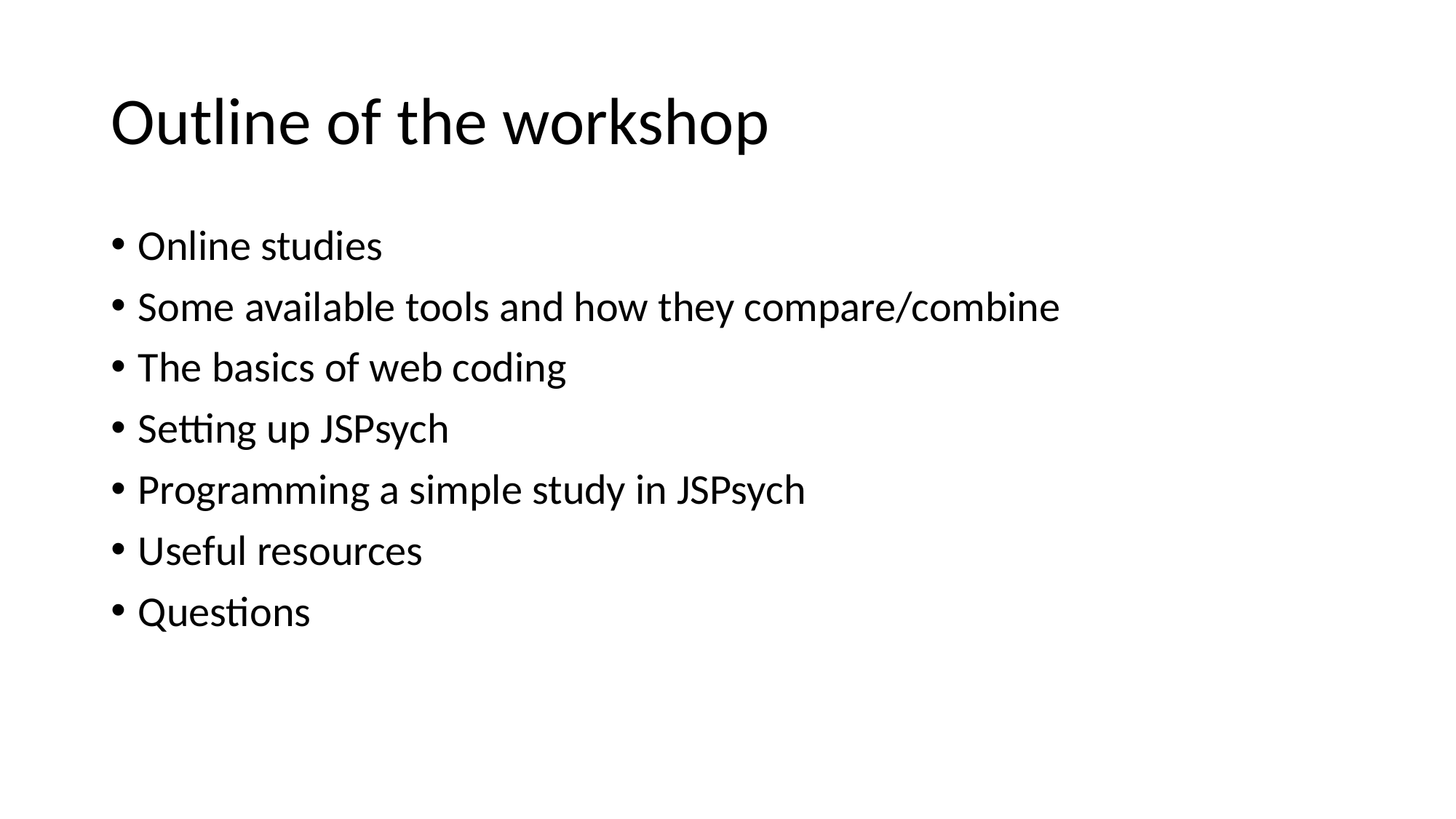

# Outline of the workshop
Online studies
Some available tools and how they compare/combine
The basics of web coding
Setting up JSPsych
Programming a simple study in JSPsych
Useful resources
Questions